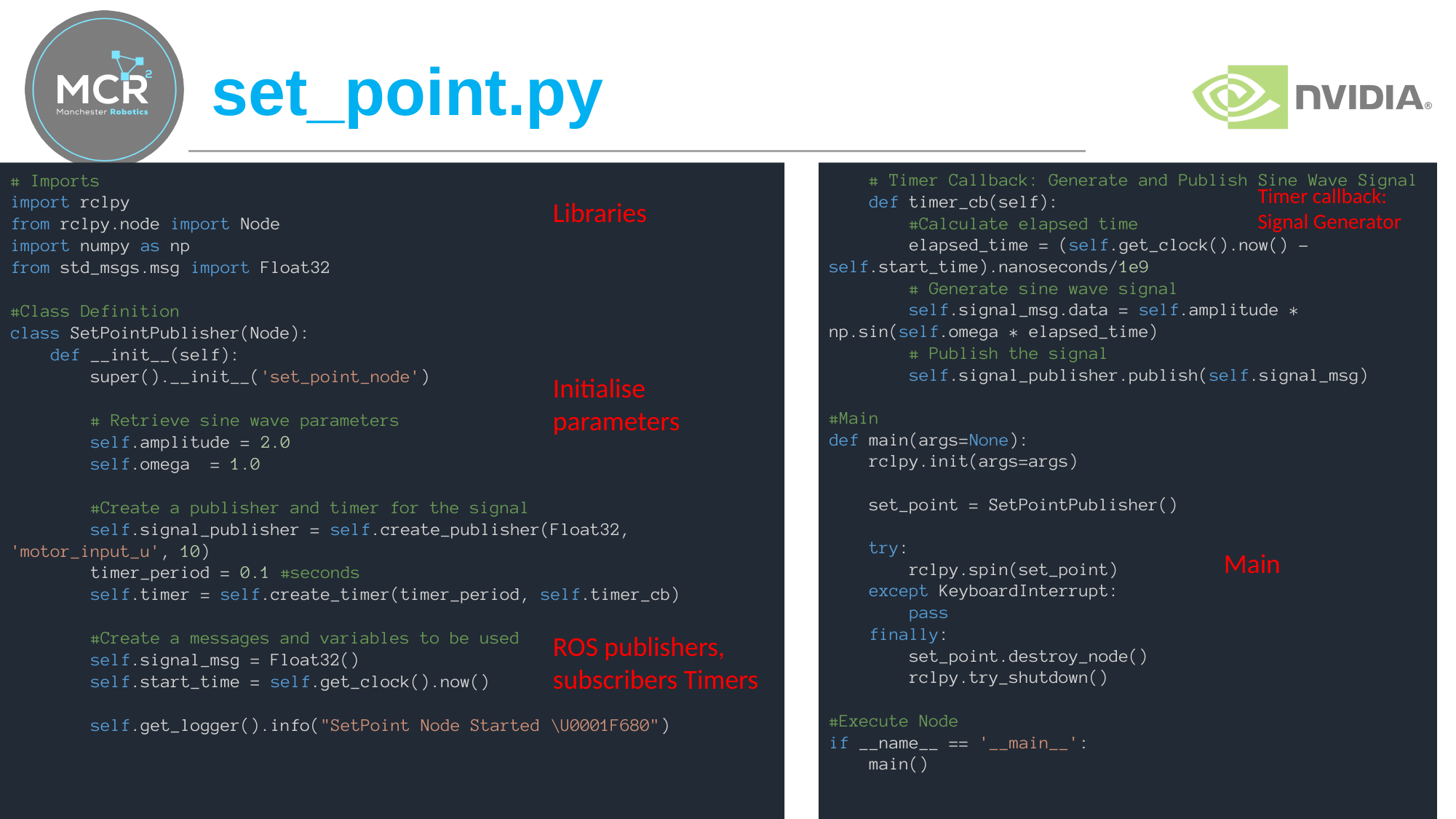

# set_point.py
# Imports
import rclpy
from rclpy.node import Node
import numpy as np
from std_msgs.msg import Float32
#Class Definition
class SetPointPublisher(Node):
    def __init__(self):
        super().__init__('set_point_node')
        # Retrieve sine wave parameters
        self.amplitude = 2.0
        self.omega  = 1.0
        #Create a publisher and timer for the signal
        self.signal_publisher = self.create_publisher(Float32, 'motor_input_u', 10)
        timer_period = 0.1 #seconds
        self.timer = self.create_timer(timer_period, self.timer_cb)

        #Create a messages and variables to be used
        self.signal_msg = Float32()
        self.start_time = self.get_clock().now()
        self.get_logger().info("SetPoint Node Started \U0001F680")
    # Timer Callback: Generate and Publish Sine Wave Signal
    def timer_cb(self):
        #Calculate elapsed time
        elapsed_time = (self.get_clock().now() - self.start_time).nanoseconds/1e9
        # Generate sine wave signal
        self.signal_msg.data = self.amplitude * np.sin(self.omega * elapsed_time)
        # Publish the signal
        self.signal_publisher.publish(self.signal_msg)
#Main
def main(args=None):
    rclpy.init(args=args)
    set_point = SetPointPublisher()
    try:
        rclpy.spin(set_point)
    except KeyboardInterrupt:
        pass
    finally:
        set_point.destroy_node()
        rclpy.try_shutdown()
#Execute Node
if __name__ == '__main__':
    main()
Timer callback:
Signal Generator
Libraries
Initialise parameters
Main
ROS publishers, subscribers Timers
13